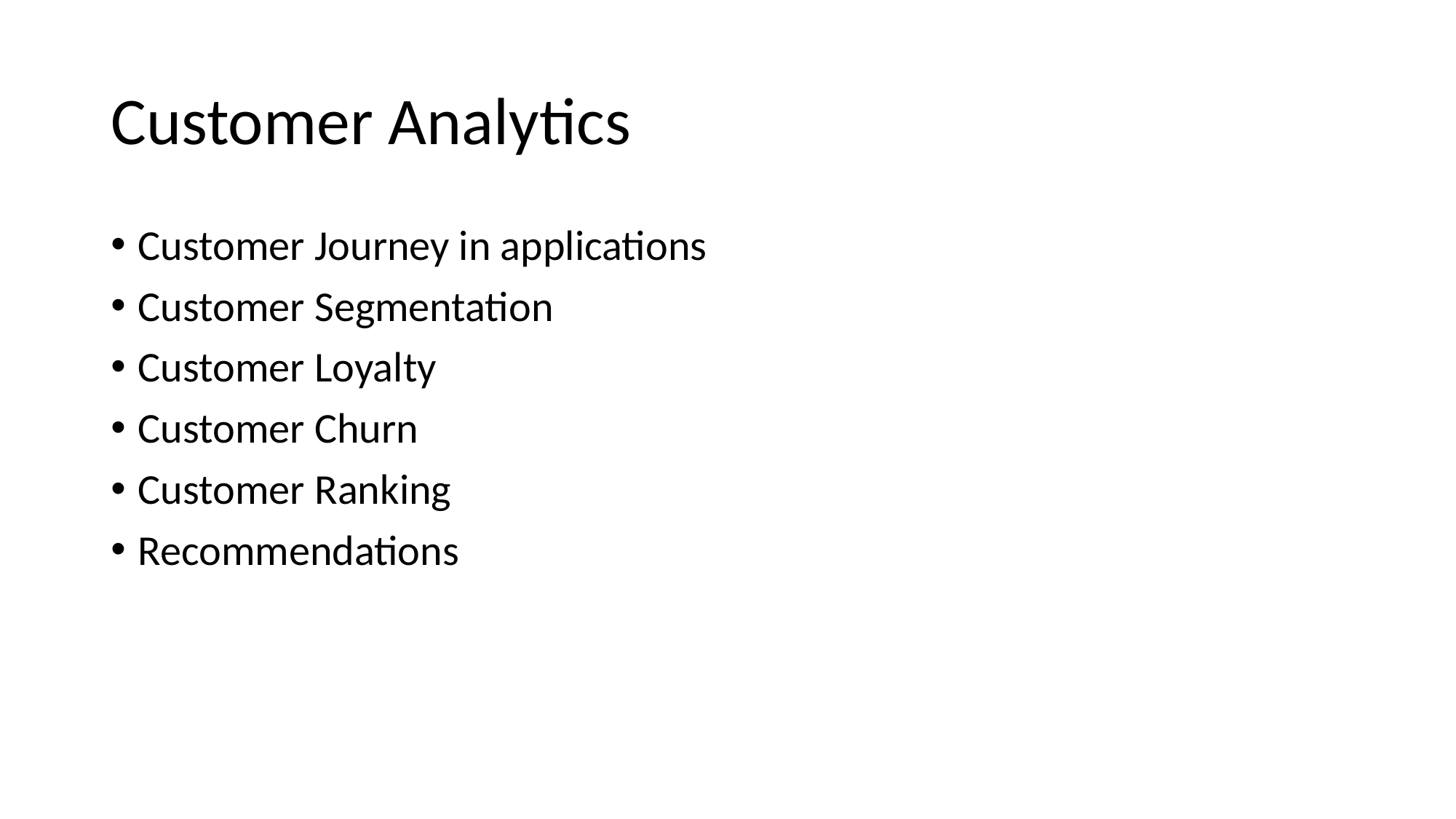

# Customer Analytics
Customer Journey in applications
Customer Segmentation
Customer Loyalty
Customer Churn
Customer Ranking
Recommendations